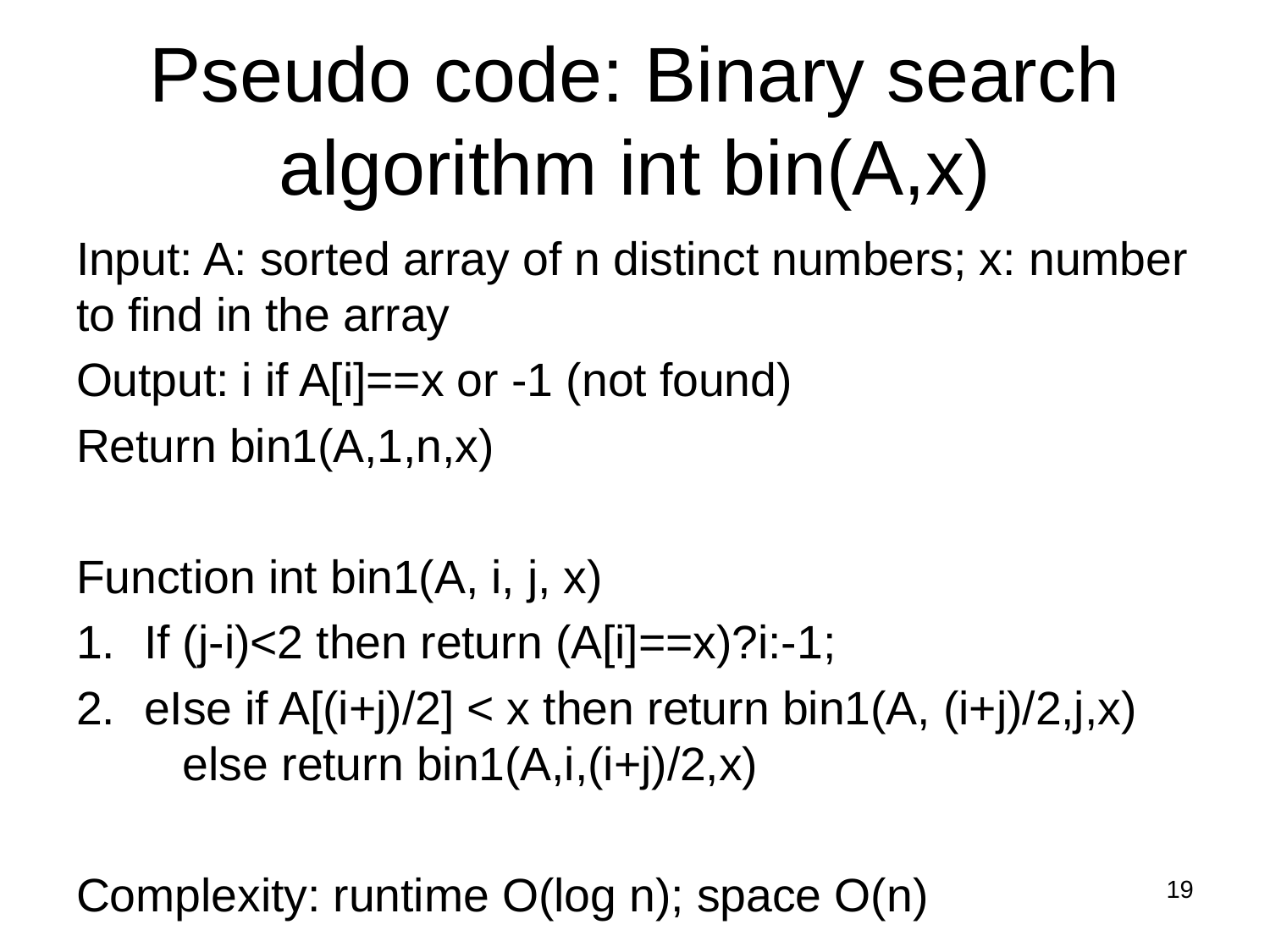

# Pseudo code: Binary search algorithm int bin(A,x)
Input: A: sorted array of n distinct numbers; x: number to find in the array
Output: i if A[i]==x or -1 (not found)
Return bin1(A,1,n,x)

Function int bin1(A, i, j, x)
If (j-i)<2 then return (A[i]==x)?i:-1;
eIse if A[(i+j)/2] < x then return bin1(A, (i+j)/2,j,x)
	   else return bin1(A,i,(i+j)/2,x)

Complexity: runtime O(log n); space O(n)
19